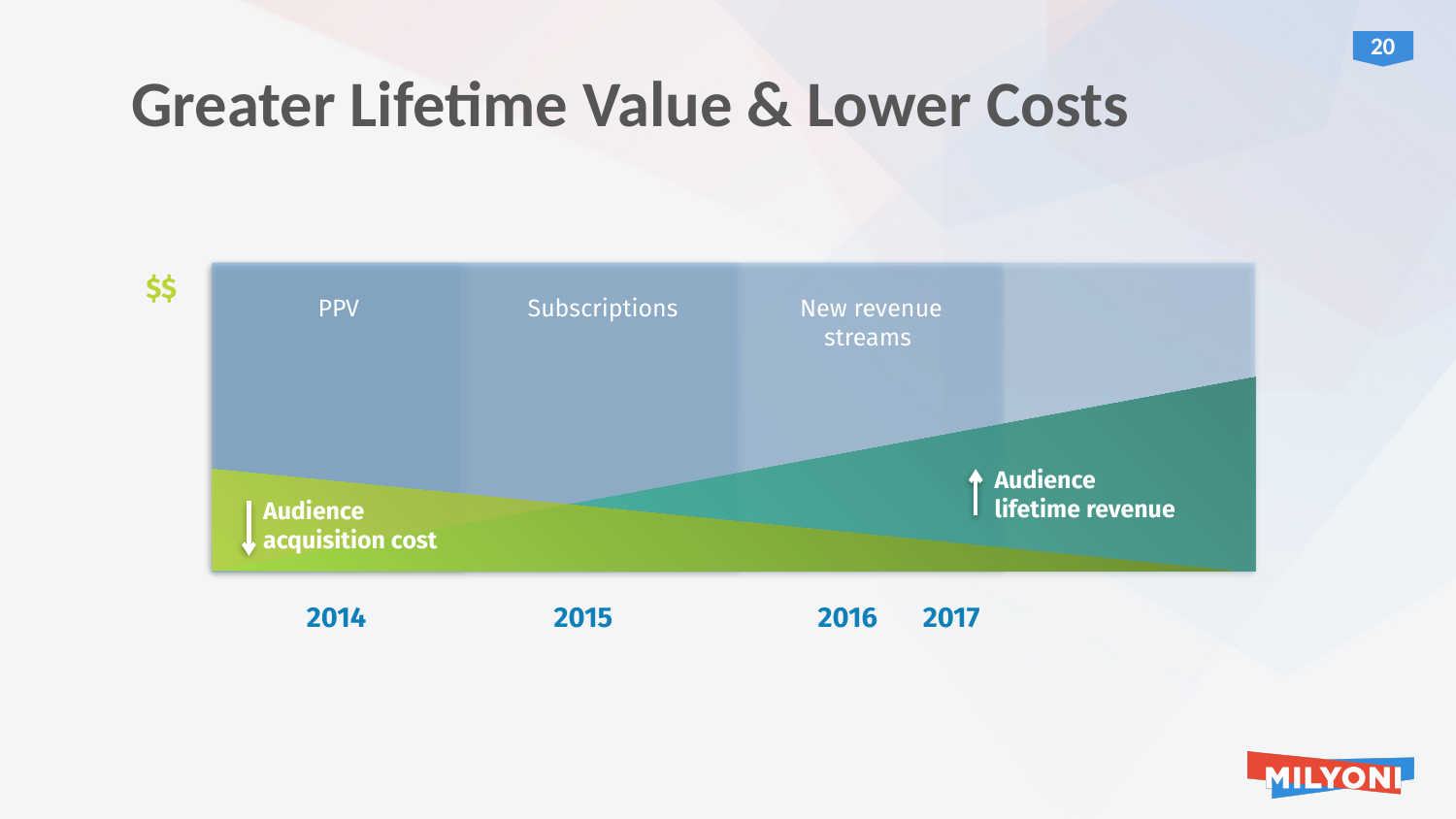

# Greater Lifetime Value & Lower Costs

$$
PPV
Subscriptions
New revenue streams

Audience
lifetime revenue

Audience acquisition cost
2014	               2015	           2016	     2017